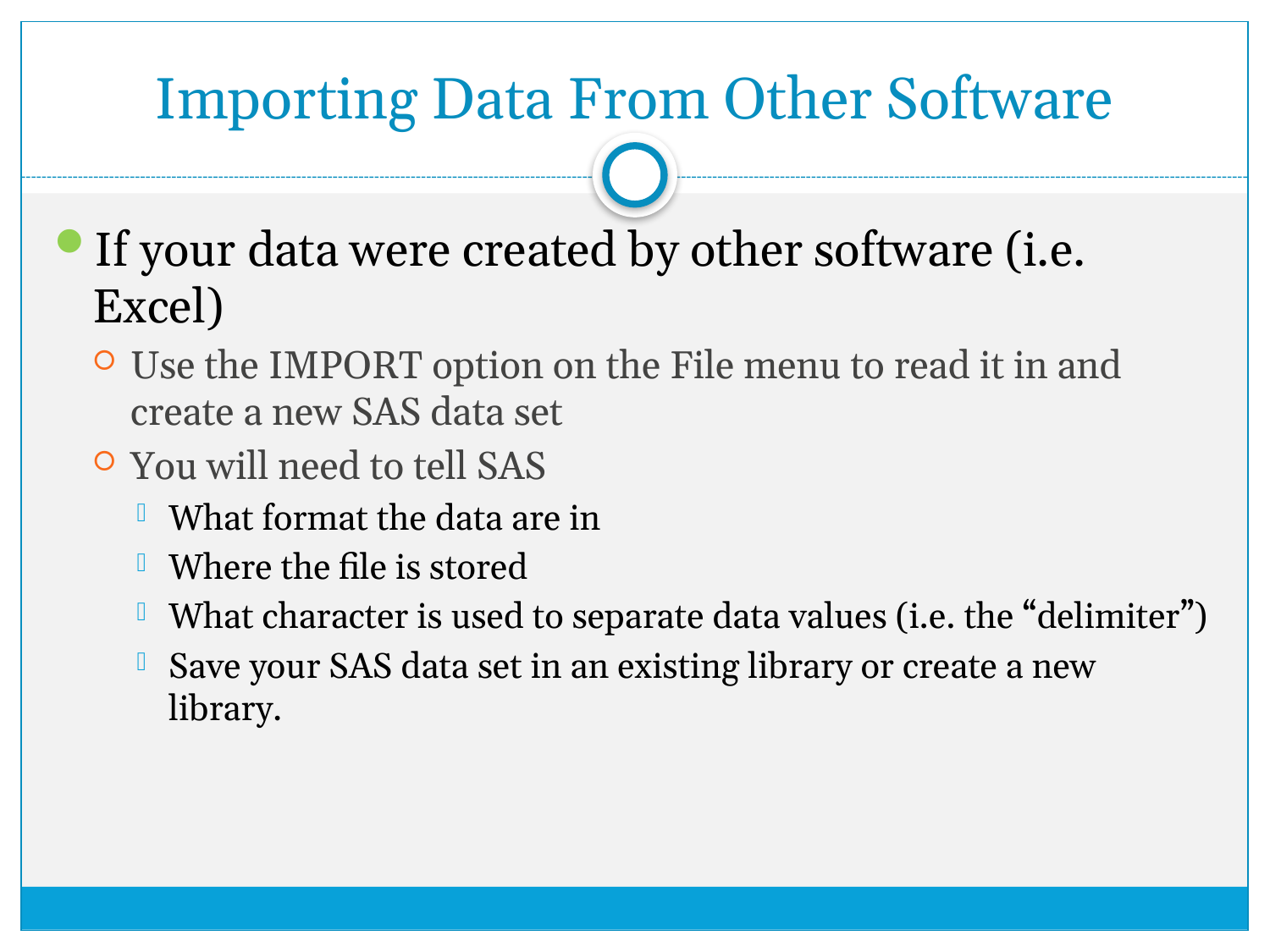

# Importing Data From Other Software
If your data were created by other software (i.e. Excel)
Use the IMPORT option on the File menu to read it in and create a new SAS data set
You will need to tell SAS
What format the data are in
Where the file is stored
What character is used to separate data values (i.e. the “delimiter”)
Save your SAS data set in an existing library or create a new library.